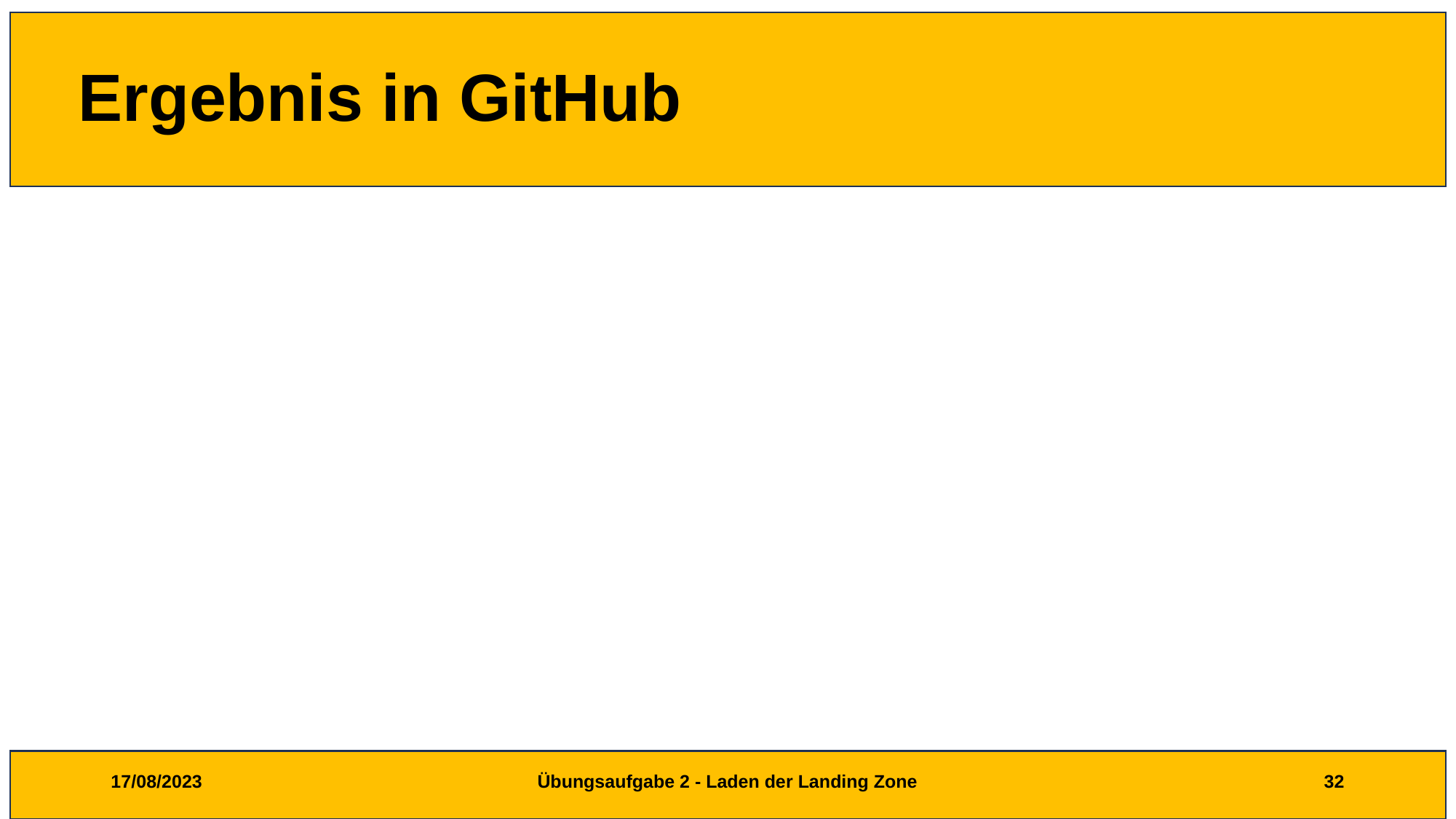

# Ergebnis in GitHub

17/08/2023
Übungsaufgabe 2 - Laden der Landing Zone
32